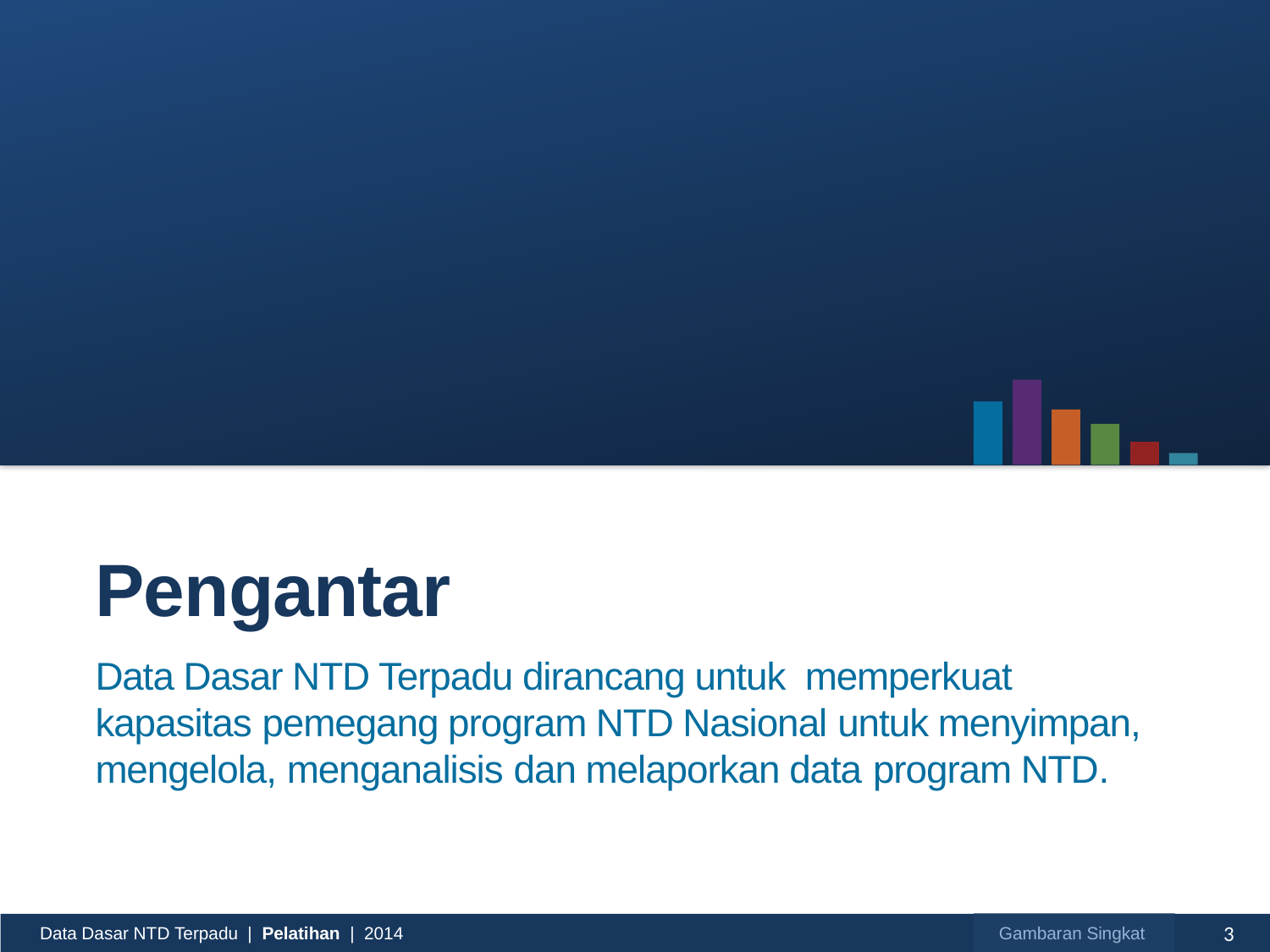

# Pengantar
Data Dasar NTD Terpadu dirancang untuk  memperkuat kapasitas pemegang program NTD Nasional untuk menyimpan, mengelola, menganalisis dan melaporkan data program NTD.